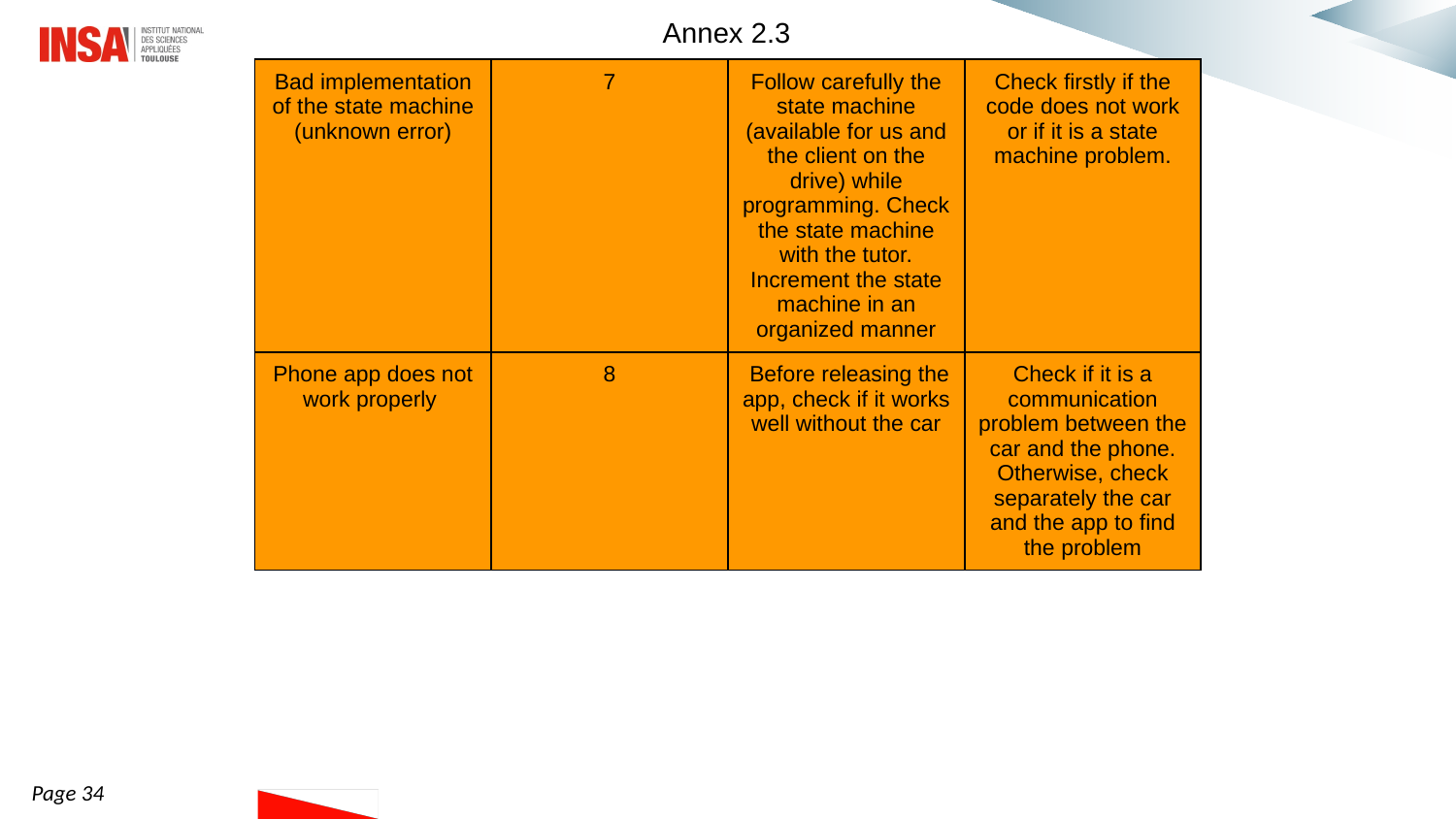

Annex 2.3
| Bad implementation of the state machine (unknown error) | 7 | Follow carefully the state machine (available for us and the client on the drive) while programming. Check the state machine with the tutor. Increment the state machine in an organized manner | Check firstly if the code does not work or if it is a state machine problem. |
| --- | --- | --- | --- |
| Phone app does not work properly | 8 | Before releasing the app, check if it works well without the car | Check if it is a communication problem between the car and the phone. Otherwise, check separately the car and the app to find the problem |
#